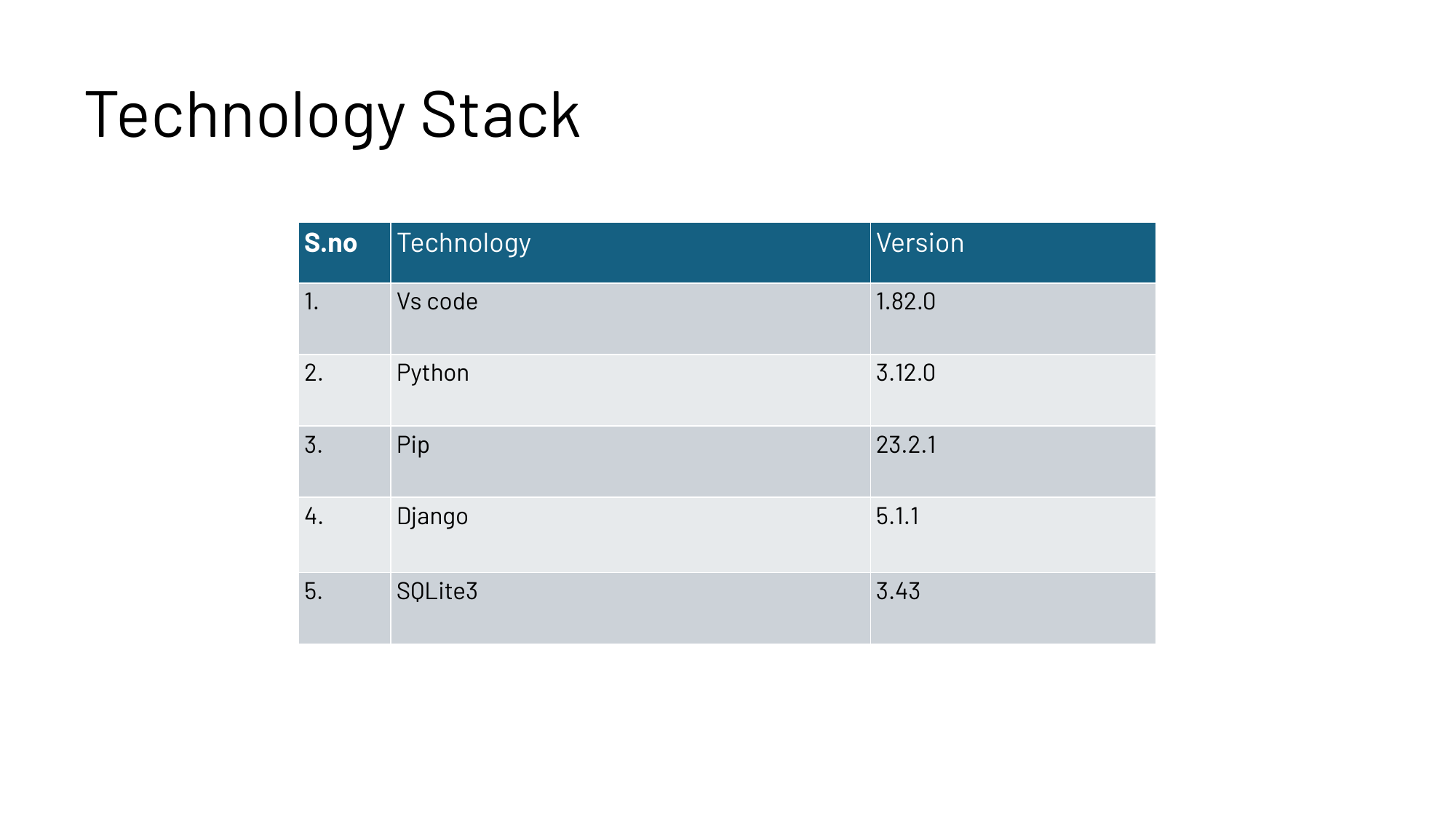

# Technology Stack
| S.no | Technology | Version |
| --- | --- | --- |
| 1. | Vs code | 1.82.0 |
| 2. | Python | 3.12.0 |
| 3. | Pip | 23.2.1 |
| 4. | Django | 5.1.1 |
| 5. | SQLite3 | 3.43 |